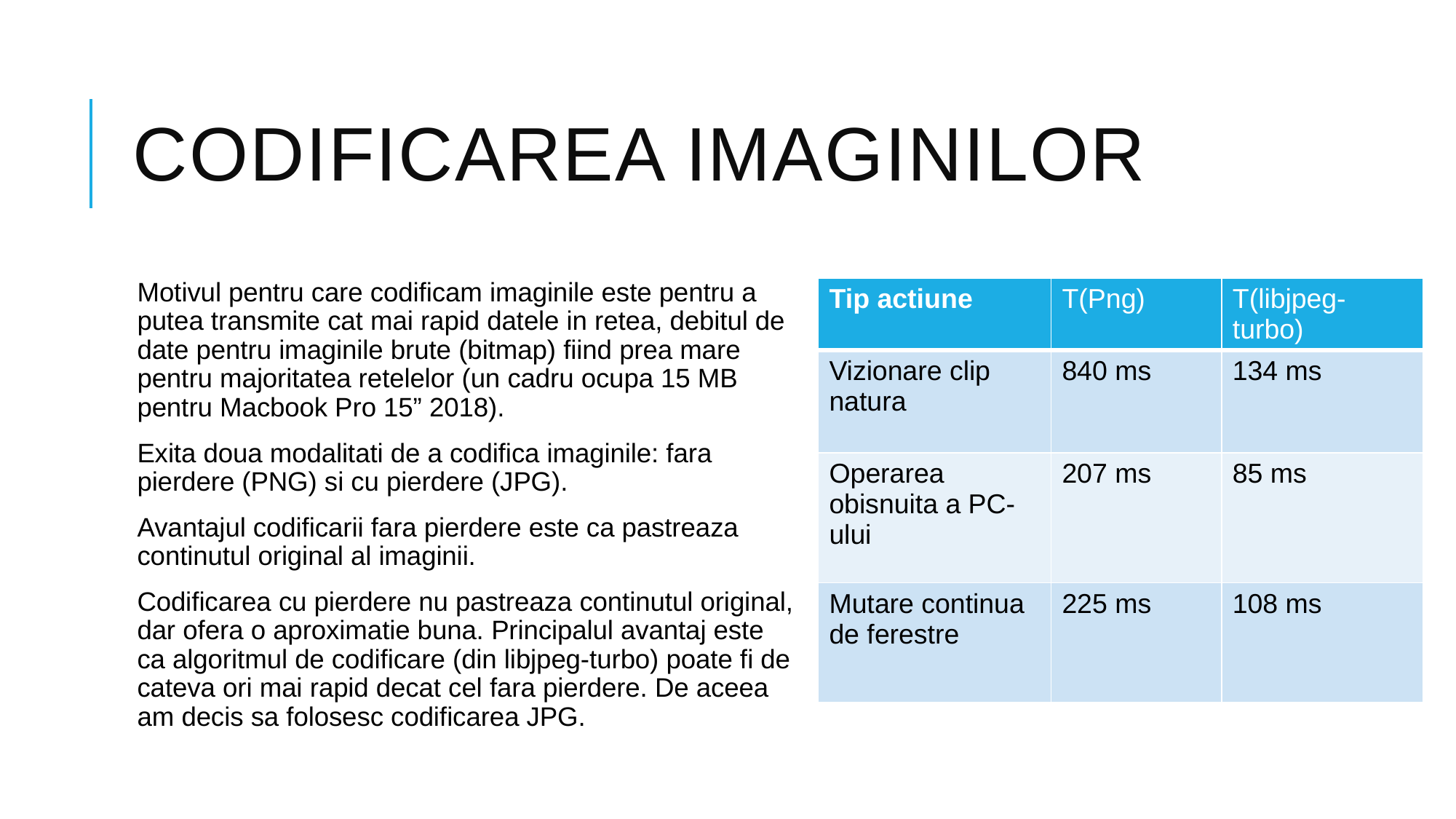

# CODIFICAREA IMAGINILOR
Motivul pentru care codificam imaginile este pentru a putea transmite cat mai rapid datele in retea, debitul de date pentru imaginile brute (bitmap) fiind prea mare pentru majoritatea retelelor (un cadru ocupa 15 MB pentru Macbook Pro 15” 2018).
Exita doua modalitati de a codifica imaginile: fara pierdere (PNG) si cu pierdere (JPG).
Avantajul codificarii fara pierdere este ca pastreaza continutul original al imaginii.
Codificarea cu pierdere nu pastreaza continutul original, dar ofera o aproximatie buna. Principalul avantaj este ca algoritmul de codificare (din libjpeg-turbo) poate fi de cateva ori mai rapid decat cel fara pierdere. De aceea am decis sa folosesc codificarea JPG.
| Tip actiune | T(Png) | T(libjpeg-turbo) |
| --- | --- | --- |
| Vizionare clip natura | 840 ms | 134 ms |
| Operarea obisnuita a PC-ului | 207 ms | 85 ms |
| Mutare continua de ferestre | 225 ms | 108 ms |